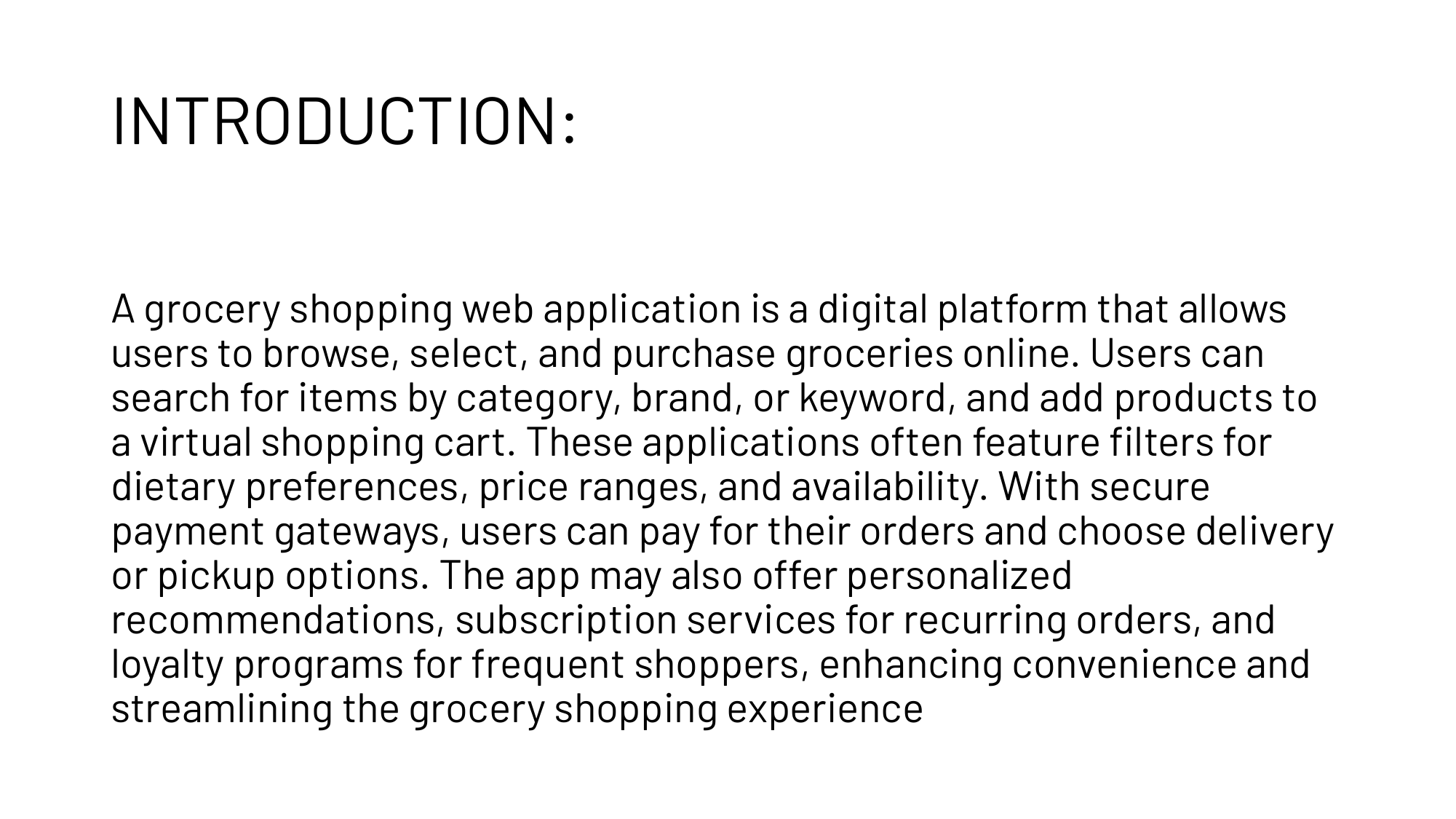

# INTRODUCTION:

A grocery shopping web application is a digital platform that allows users to browse, select, and purchase groceries online. Users can search for items by category, brand, or keyword, and add products to a virtual shopping cart. These applications often feature filters for dietary preferences, price ranges, and availability. With secure payment gateways, users can pay for their orders and choose delivery or pickup options. The app may also offer personalized recommendations, subscription services for recurring orders, and loyalty programs for frequent shoppers, enhancing convenience and streamlining the grocery shopping experience